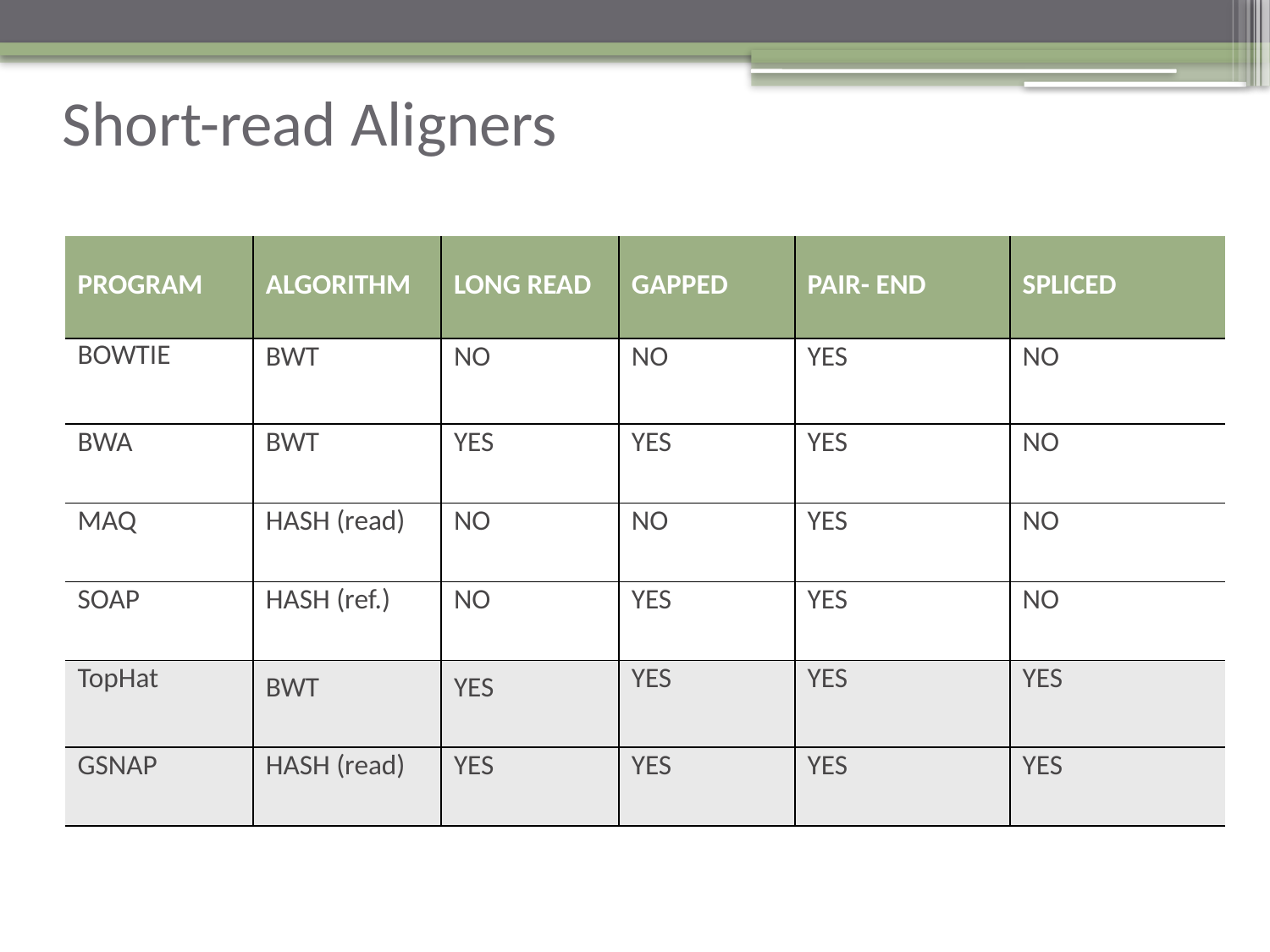

Short-read Aligners
| Program | Algorithm | Long read | Gapped | Pair- end | Spliced |
| --- | --- | --- | --- | --- | --- |
| BOWTIE | BWT | NO | NO | YES | NO |
| BWA | BWT | YES | YES | YES | NO |
| MAQ | HASH (read) | NO | NO | YES | NO |
| SOAP | HASH (ref.) | NO | YES | YES | NO |
| TopHat | BWT | YES | YES | YES | YES |
| GSNAP | HASH (read) | YES | YES | YES | YES |